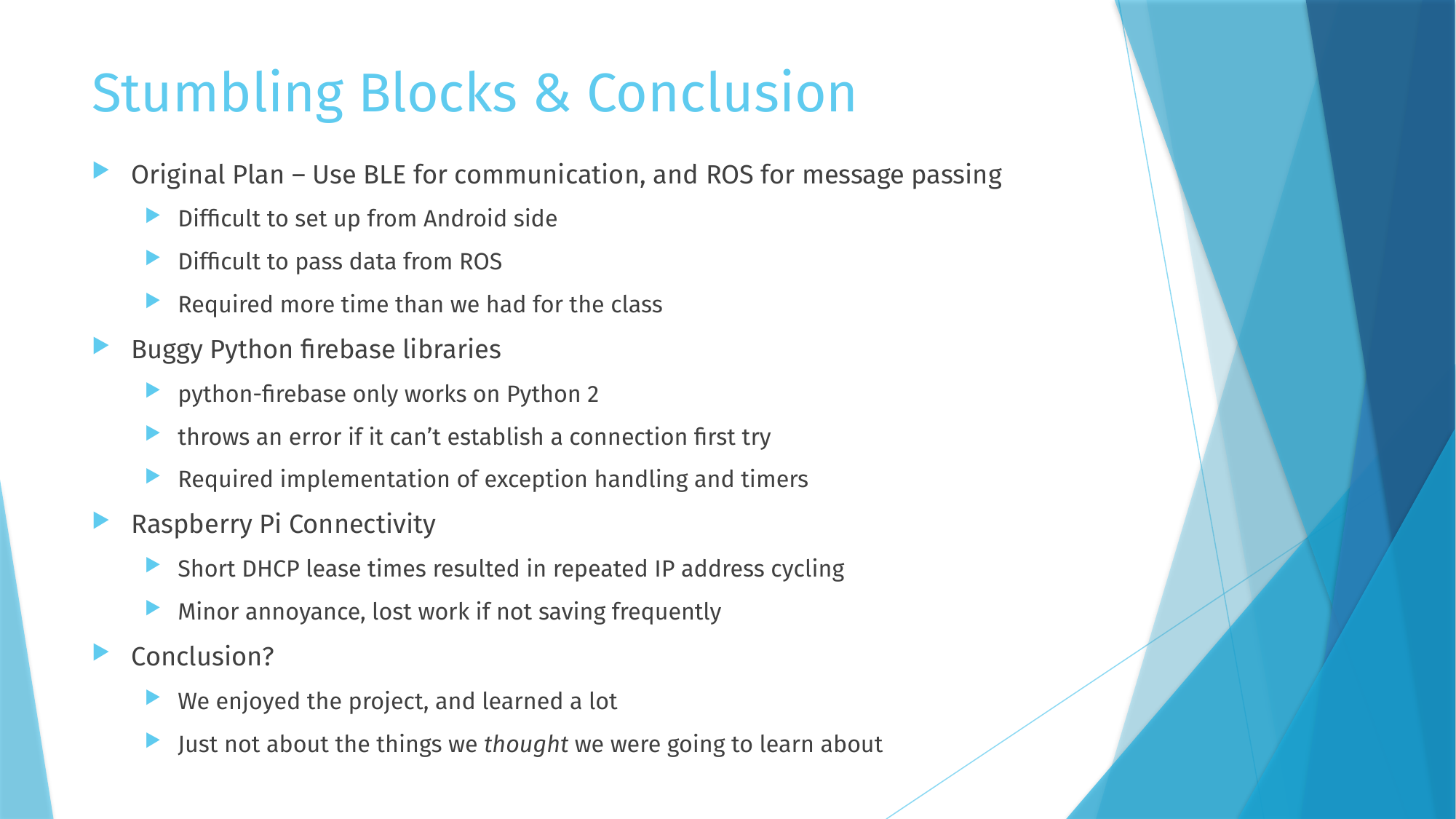

# Stumbling Blocks & Conclusion
Original Plan – Use BLE for communication, and ROS for message passing
Difficult to set up from Android side
Difficult to pass data from ROS
Required more time than we had for the class
Buggy Python firebase libraries
python-firebase only works on Python 2
throws an error if it can’t establish a connection first try
Required implementation of exception handling and timers
Raspberry Pi Connectivity
Short DHCP lease times resulted in repeated IP address cycling
Minor annoyance, lost work if not saving frequently
Conclusion?
We enjoyed the project, and learned a lot
Just not about the things we thought we were going to learn about